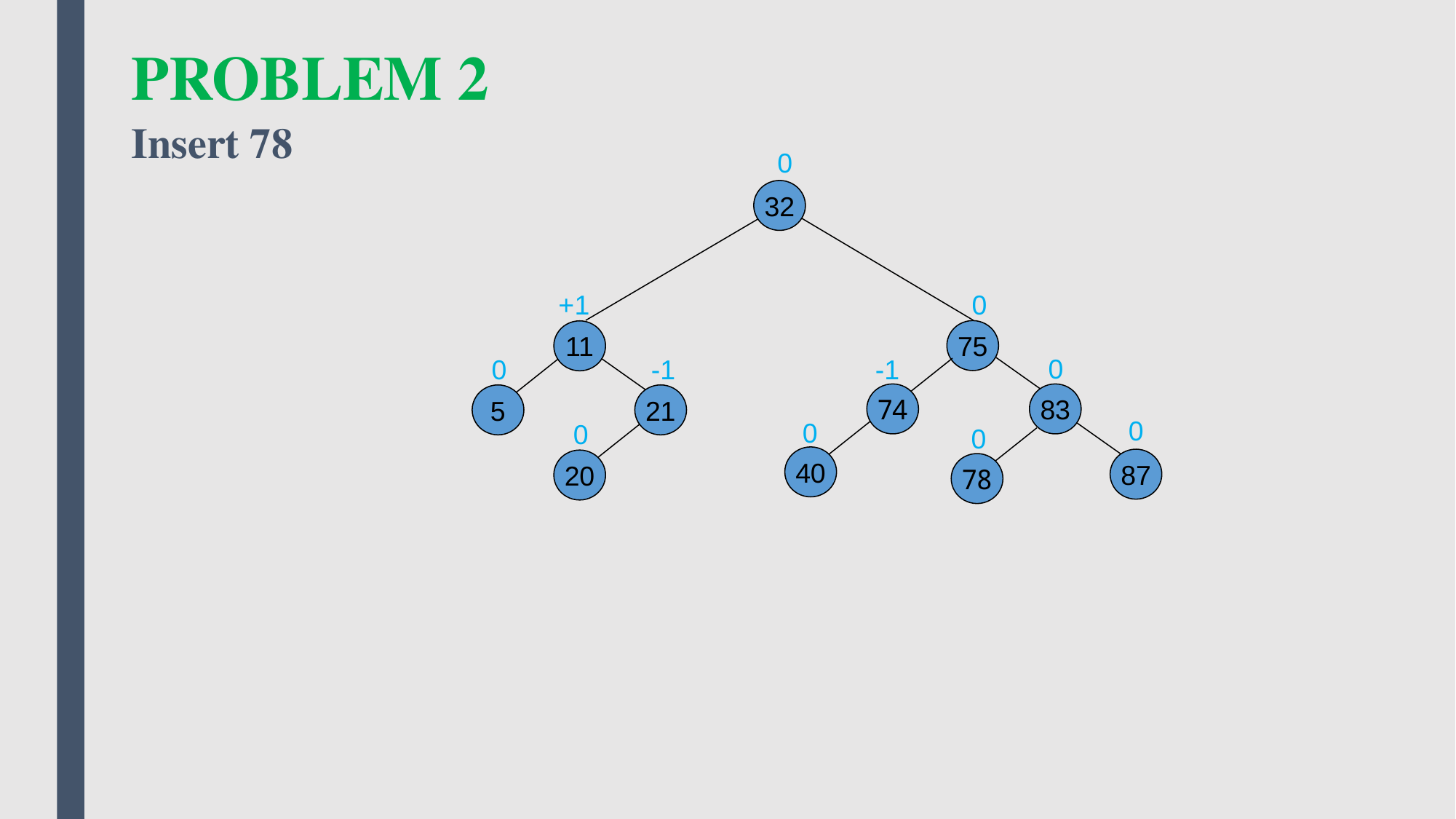

# PROBLEM 2
Insert 78
0
32

75
11

74
83
5
21

40
20
0
+1
0
-1
0
0
0
-1
0
0

87
78